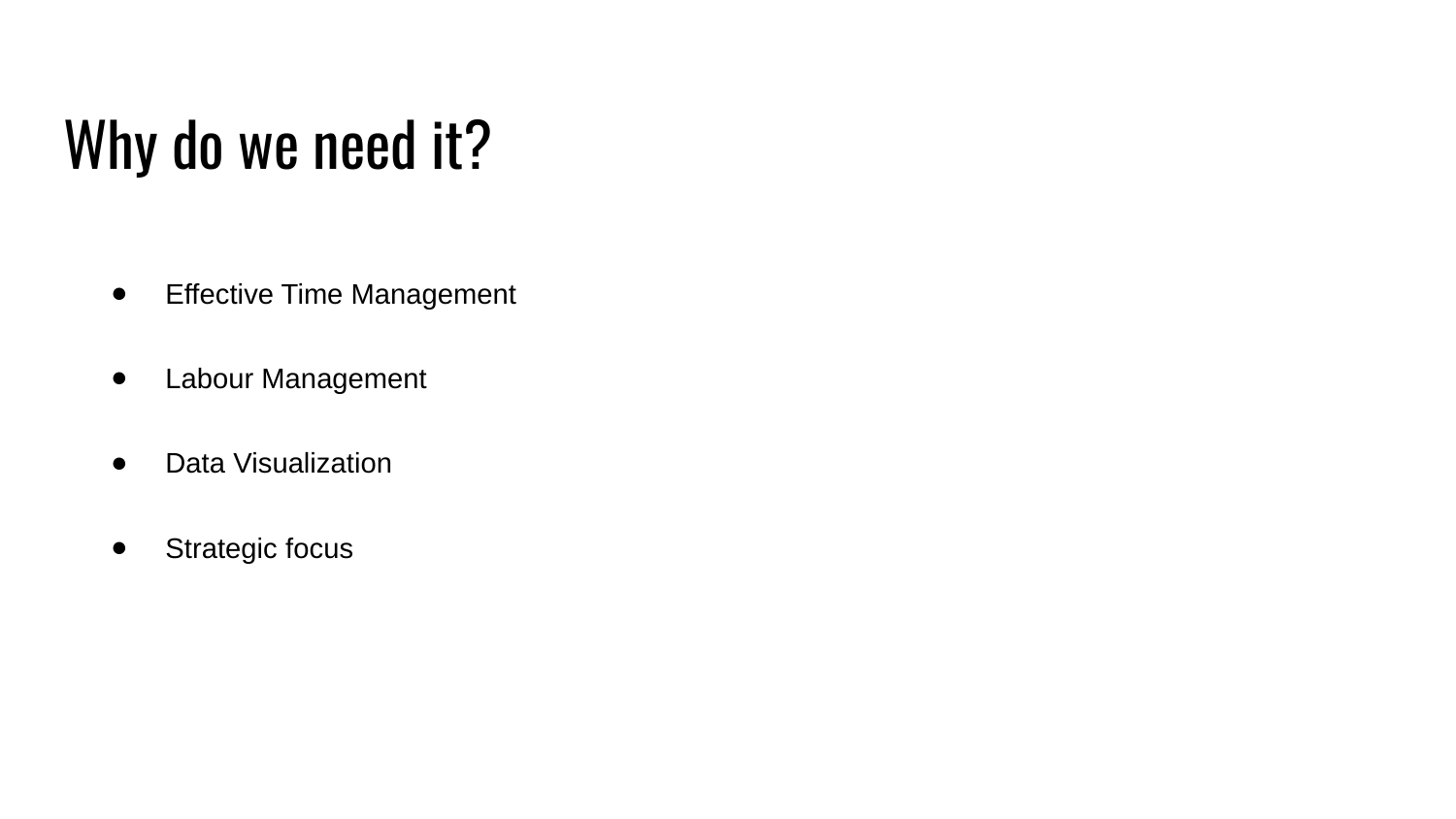

Why do we need it?
Effective Time Management
Labour Management
Data Visualization
Strategic focus